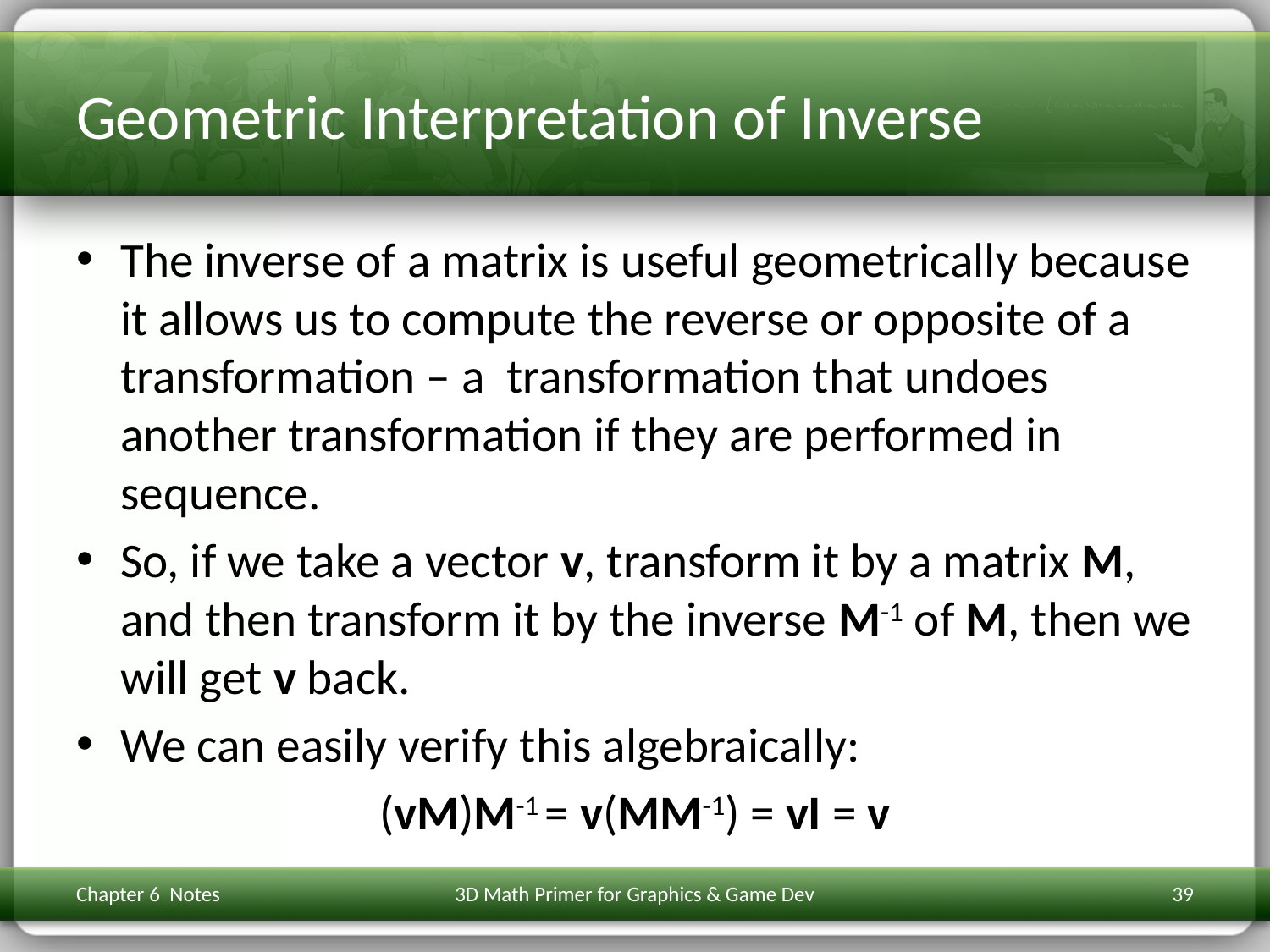

# Geometric Interpretation of Inverse
The inverse of a matrix is useful geometrically because it allows us to compute the reverse or opposite of a transformation – a  transformation that undoes another transformation if they are performed in sequence.
So, if we take a vector v, transform it by a matrix M, and then transform it by the inverse M-1 of M, then we will get v back.
We can easily verify this algebraically:
(vM)M-1 = v(MM-1) = vI = v
Chapter 6  Notes
3D Math Primer for Graphics & Game Dev
39